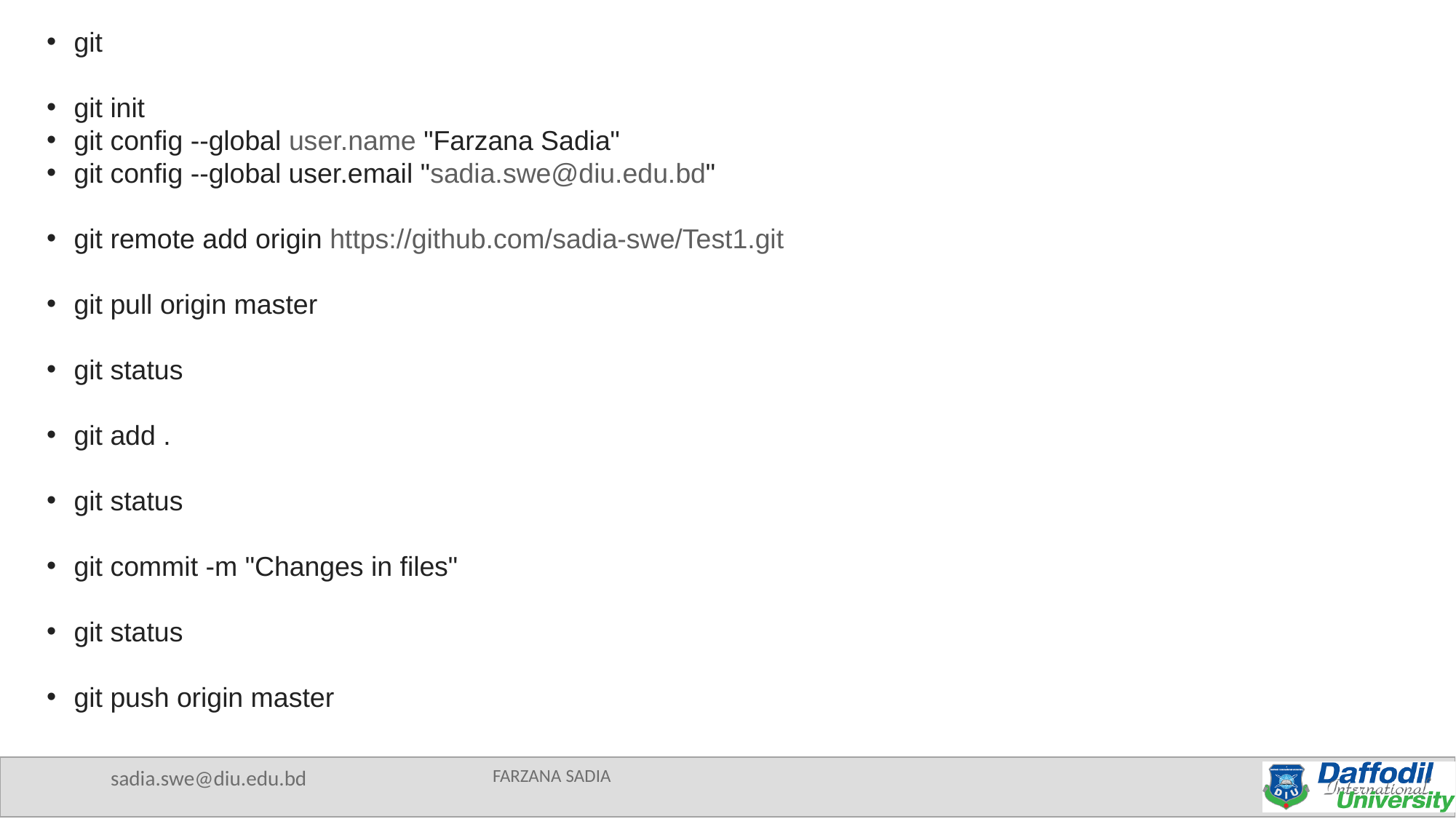

git
git init
git config --global user.name "Farzana Sadia"
git config --global user.email "sadia.swe@diu.edu.bd"
git remote add origin https://github.com/sadia-swe/Test1.git
git pull origin master
git status
git add .
git status
git commit -m "Changes in files"
git status
git push origin master